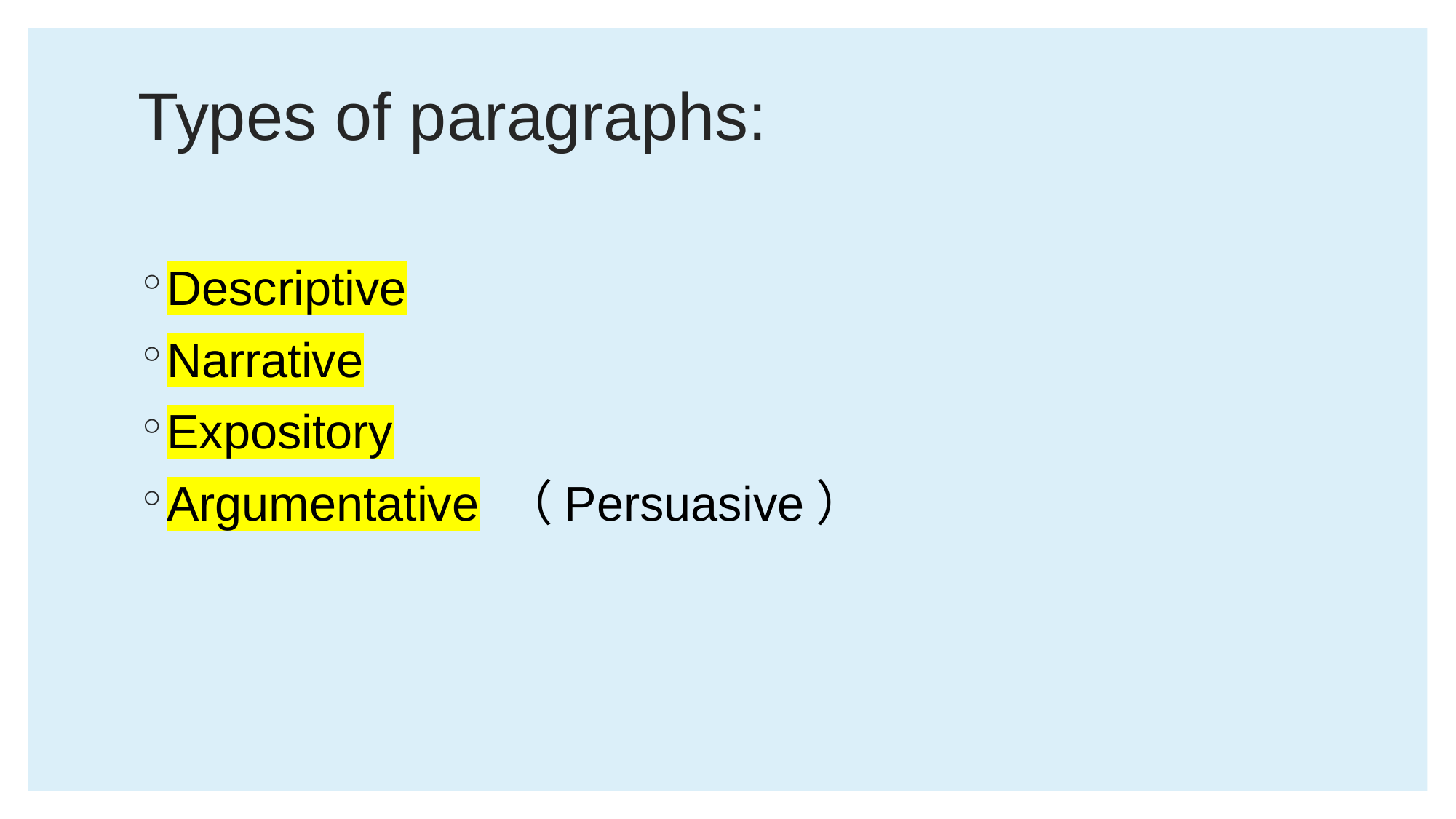

# Types of paragraphs:
Descriptive
Narrative
Expository
Argumentative （Persuasive）